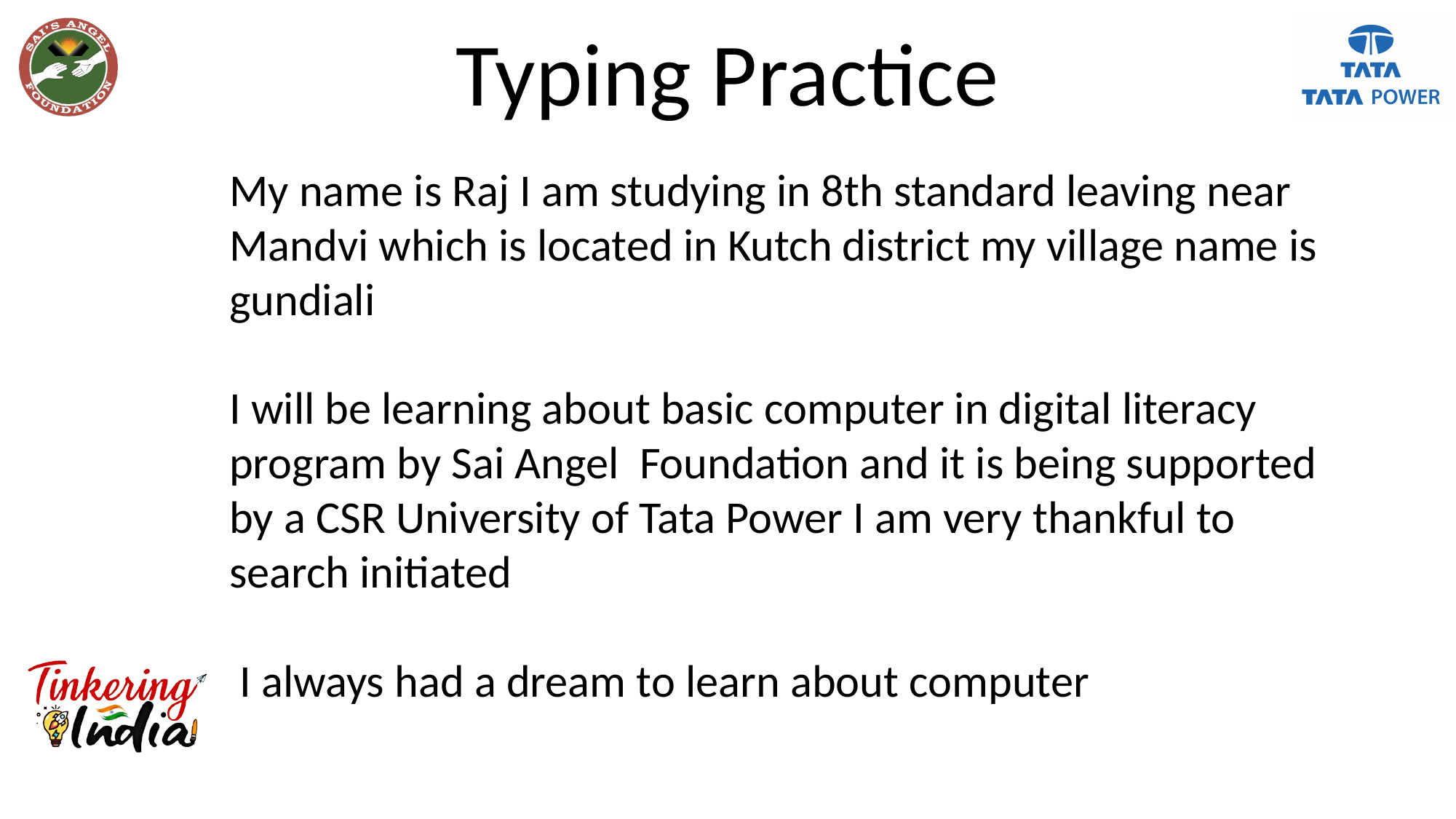

# Typing Practice
My name is Raj I am studying in 8th standard leaving near Mandvi which is located in Kutch district my village name is gundiali

I will be learning about basic computer in digital literacy program by Sai Angel  Foundation and it is being supported by a CSR University of Tata Power I am very thankful to search initiated
 I always had a dream to learn about computer